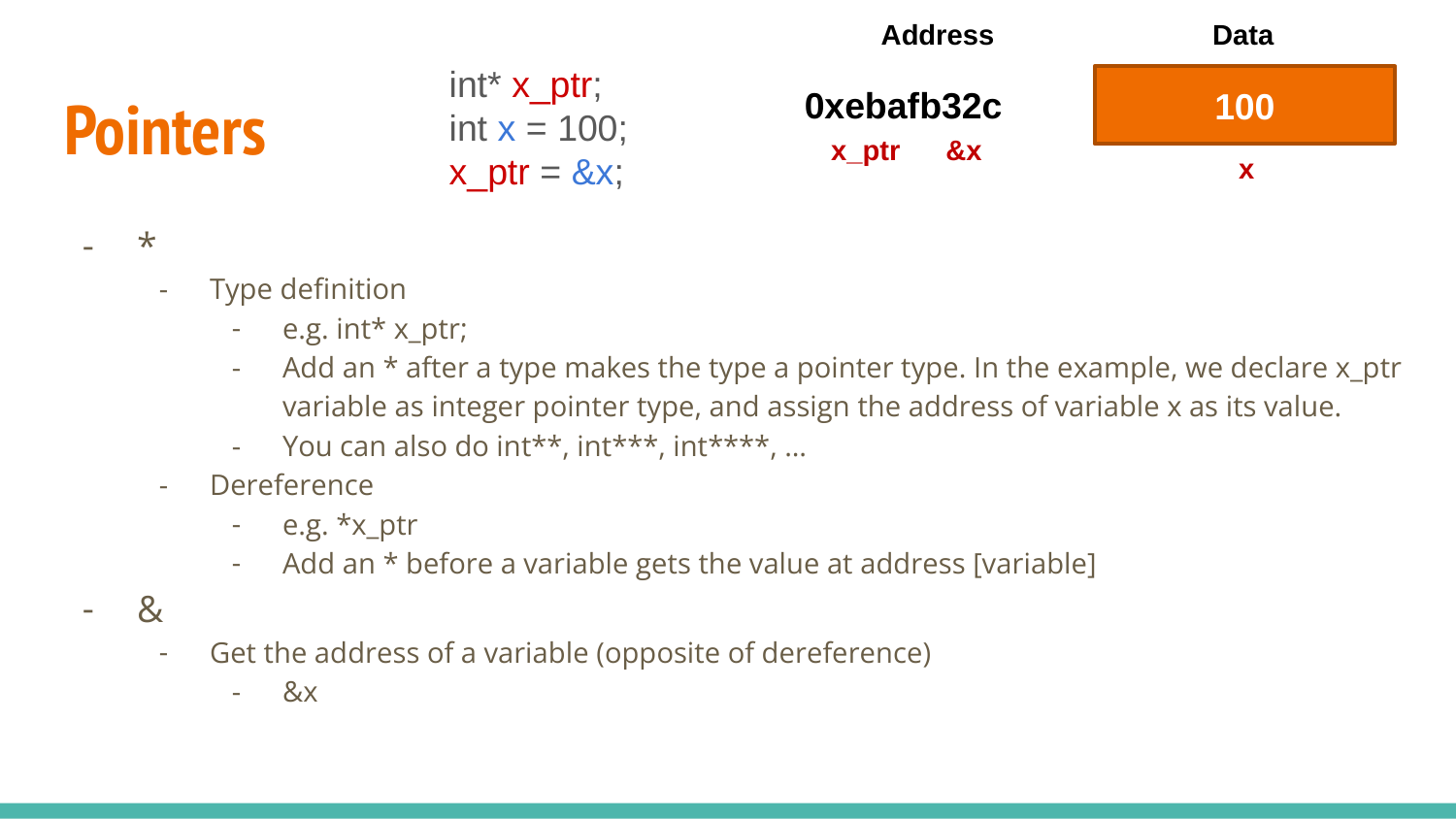

Address
Data
int* x_ptr;
int x = 100;
x_ptr = &x;
100
# Pointers
0xebafb32c
&x
x_ptr
x
*
Type definition
e.g. int* x_ptr;
Add an * after a type makes the type a pointer type. In the example, we declare x_ptr variable as integer pointer type, and assign the address of variable x as its value.
You can also do int**, int***, int****, …
Dereference
e.g. *x_ptr
Add an * before a variable gets the value at address [variable]
&
Get the address of a variable (opposite of dereference)
&x